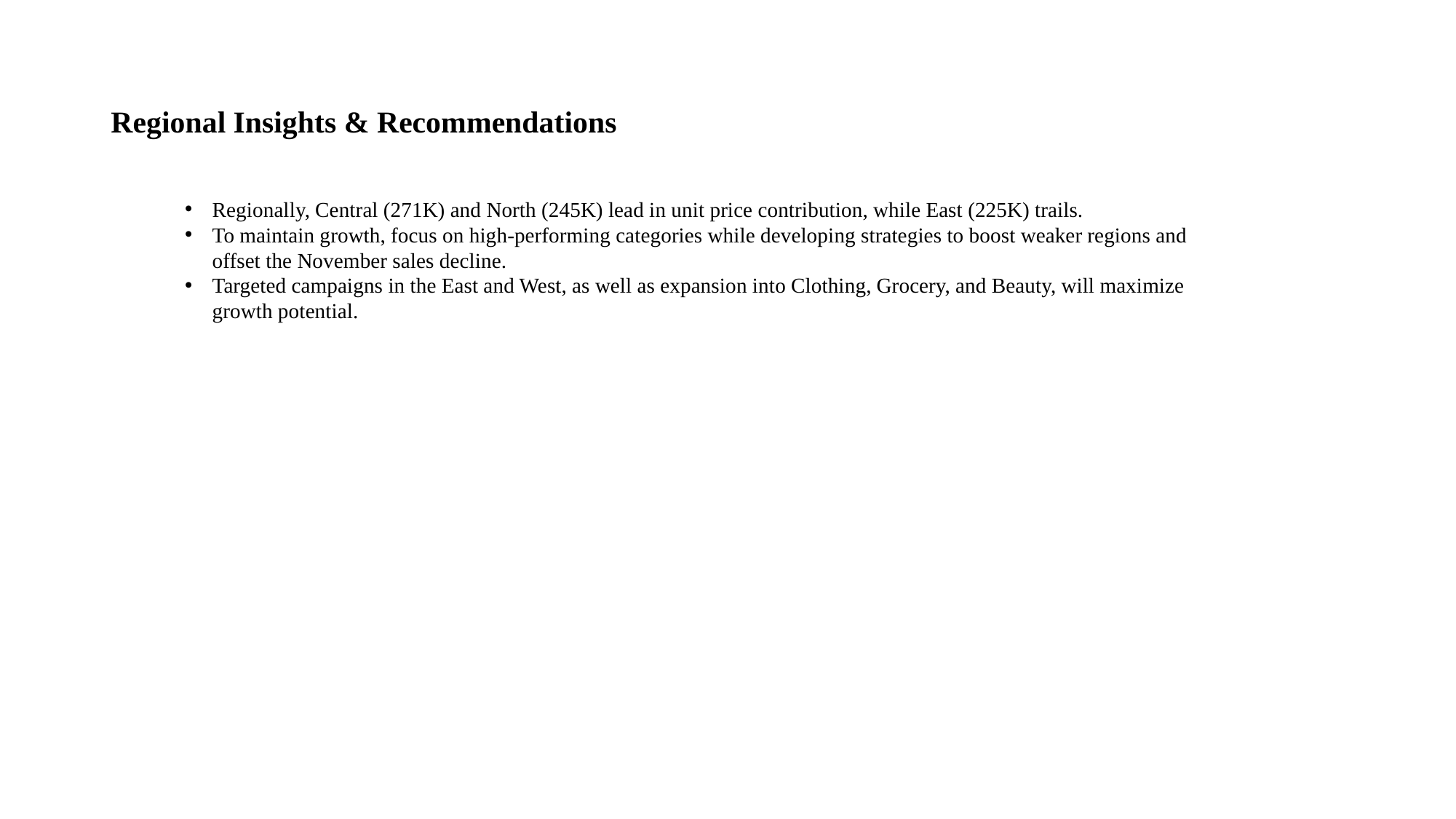

# Regional Insights & Recommendations
Regionally, Central (271K) and North (245K) lead in unit price contribution, while East (225K) trails.
To maintain growth, focus on high-performing categories while developing strategies to boost weaker regions and offset the November sales decline.
Targeted campaigns in the East and West, as well as expansion into Clothing, Grocery, and Beauty, will maximize growth potential.